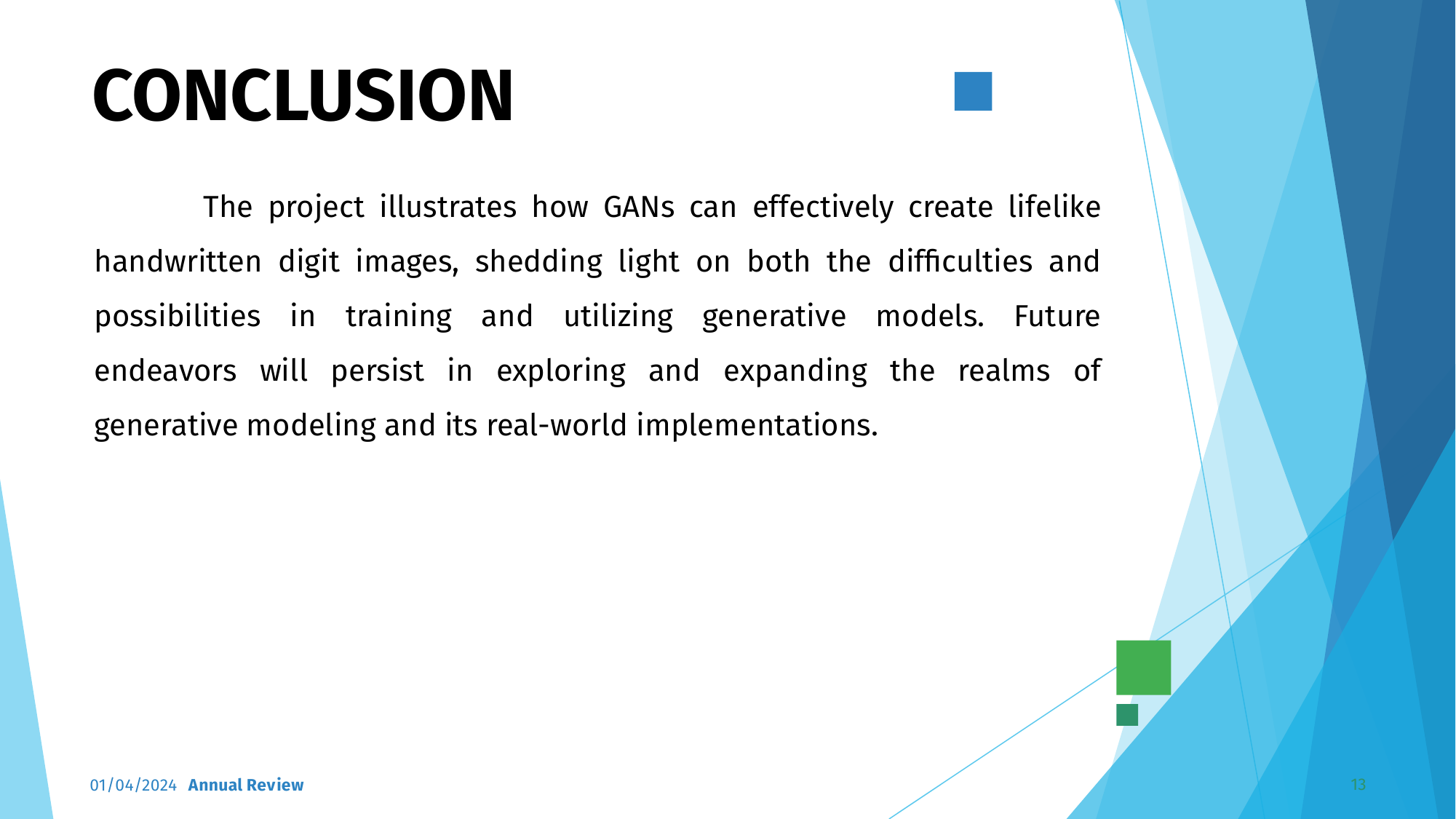

# CONCLUSION

	The project illustrates how GANs can effectively create lifelike handwritten digit images, shedding light on both the difficulties and possibilities in training and utilizing generative models. Future endeavors will persist in exploring and expanding the realms of generative modeling and its real-world implementations.

13
01/04/2024  Annual Review